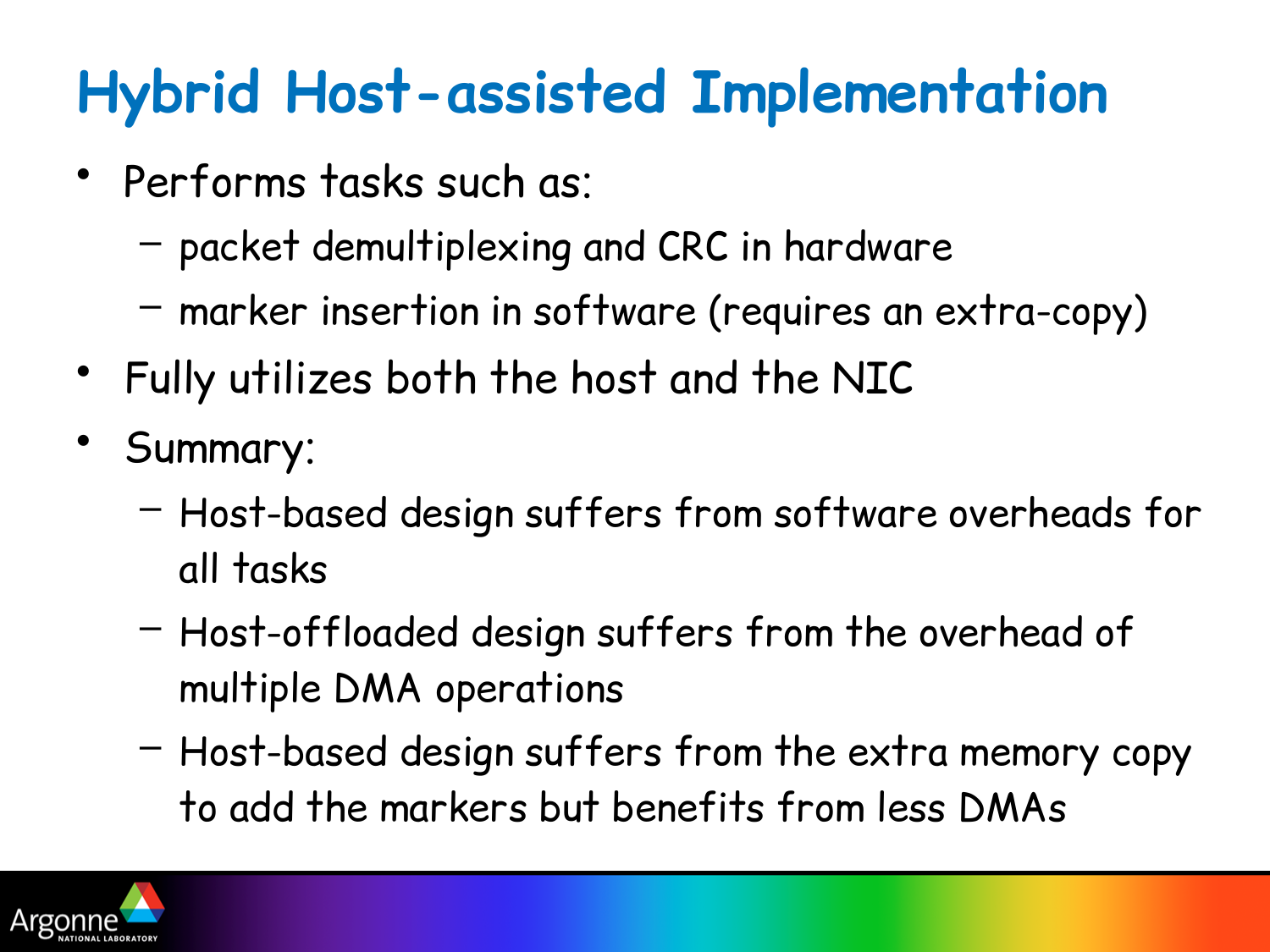

# Hybrid Host-assisted Implementation
Performs tasks such as:
packet demultiplexing and CRC in hardware
marker insertion in software (requires an extra-copy)
Fully utilizes both the host and the NIC
Summary:
Host-based design suffers from software overheads for all tasks
Host-offloaded design suffers from the overhead of multiple DMA operations
Host-based design suffers from the extra memory copy to add the markers but benefits from less DMAs